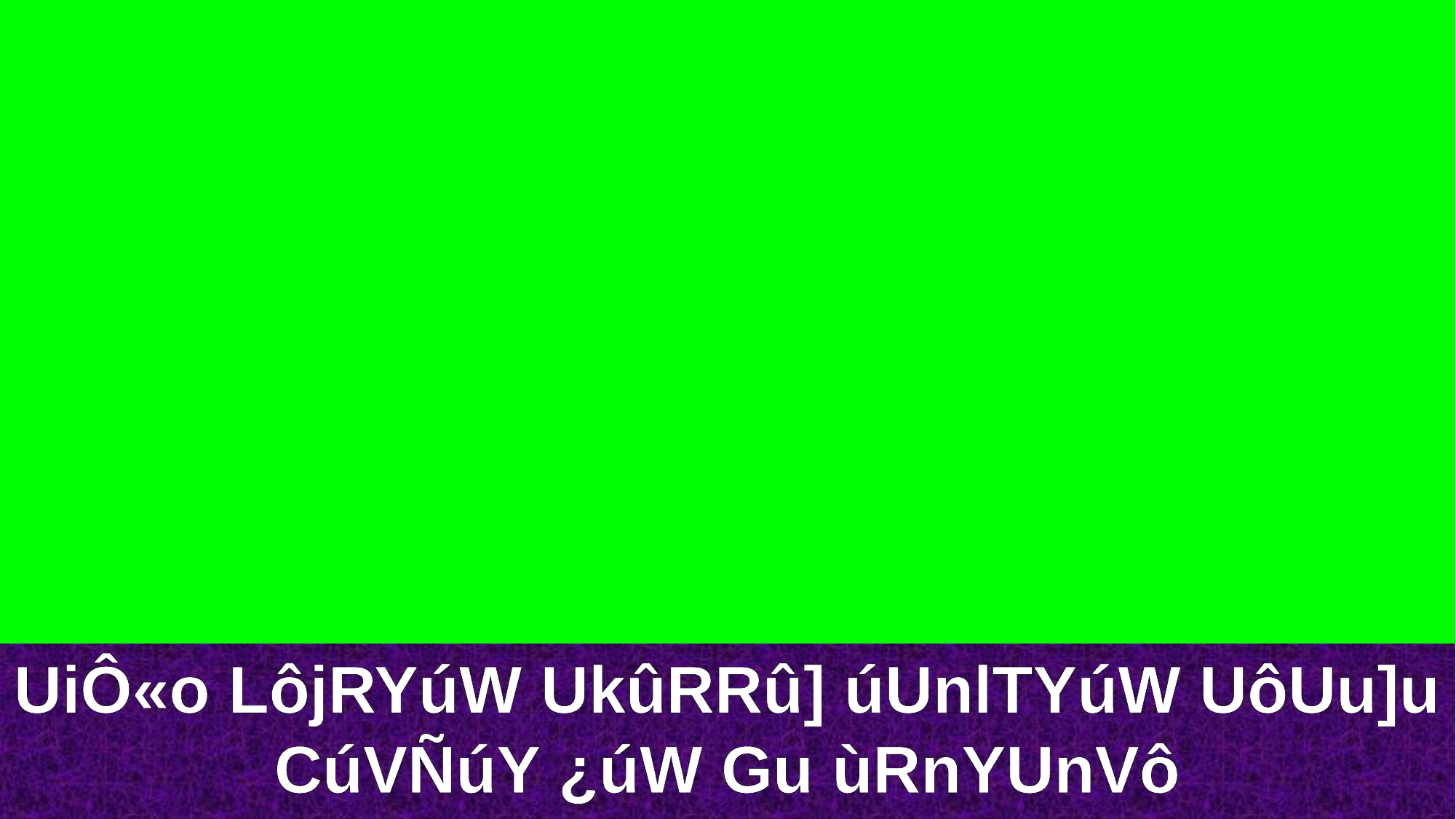

UiÔ«o LôjRYúW UkûRRû] úUnlTYúW UôUu]u CúVÑúY ¿úW Gu ùRnYUnVô